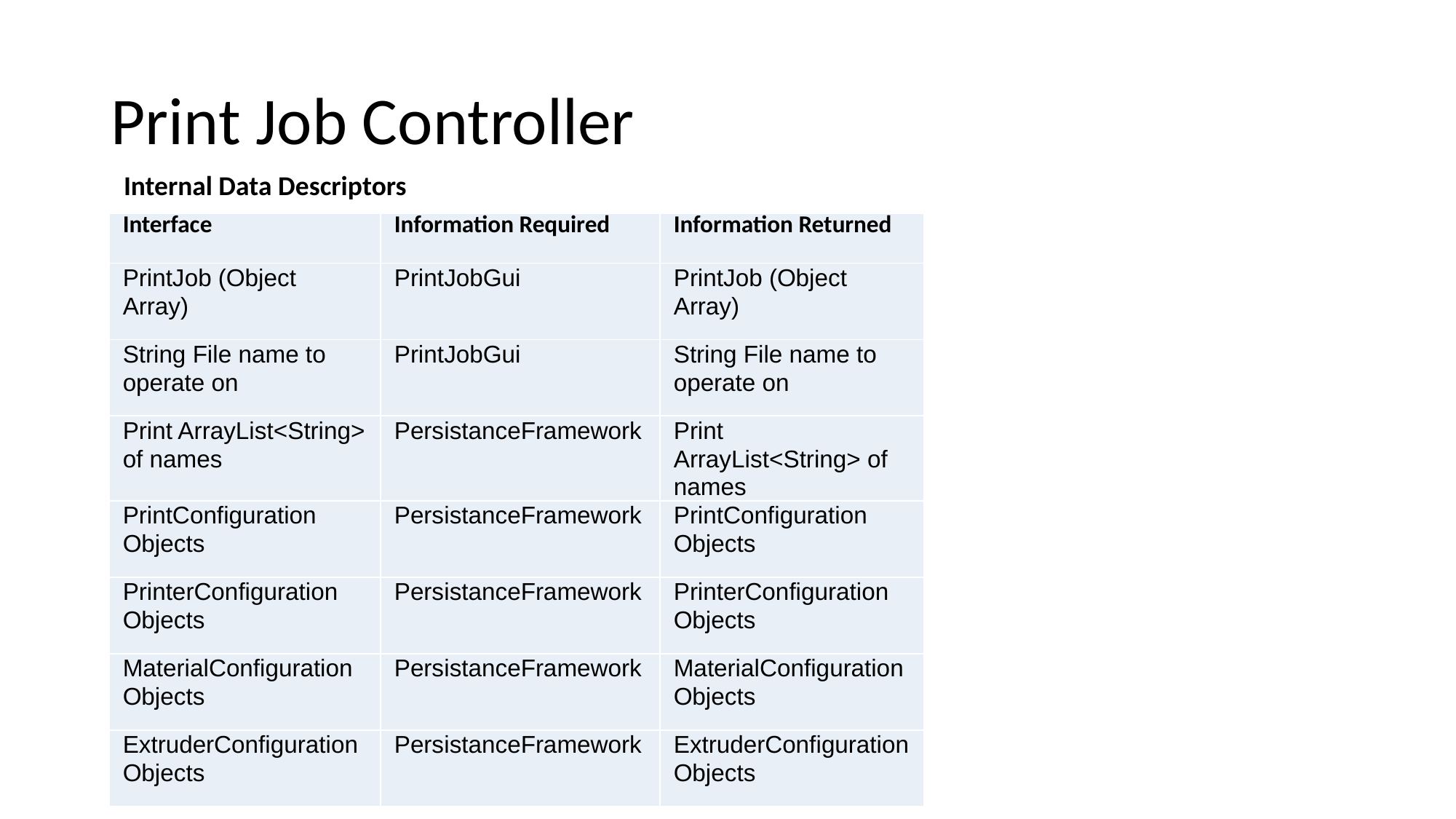

# Print Job Controller
Internal Data Descriptors
| Interface | Information Required | Information Returned |
| --- | --- | --- |
| PrintJob (Object Array) | PrintJobGui | PrintJob (Object Array) |
| String File name to operate on | PrintJobGui | String File name to operate on |
| Print ArrayList<String> of names | PersistanceFramework | Print ArrayList<String> of names |
| PrintConfiguration Objects | PersistanceFramework | PrintConfiguration Objects |
| PrinterConfiguration Objects | PersistanceFramework | PrinterConfiguration Objects |
| MaterialConfiguration Objects | PersistanceFramework | MaterialConfiguration Objects |
| ExtruderConfiguration Objects | PersistanceFramework | ExtruderConfiguration Objects |